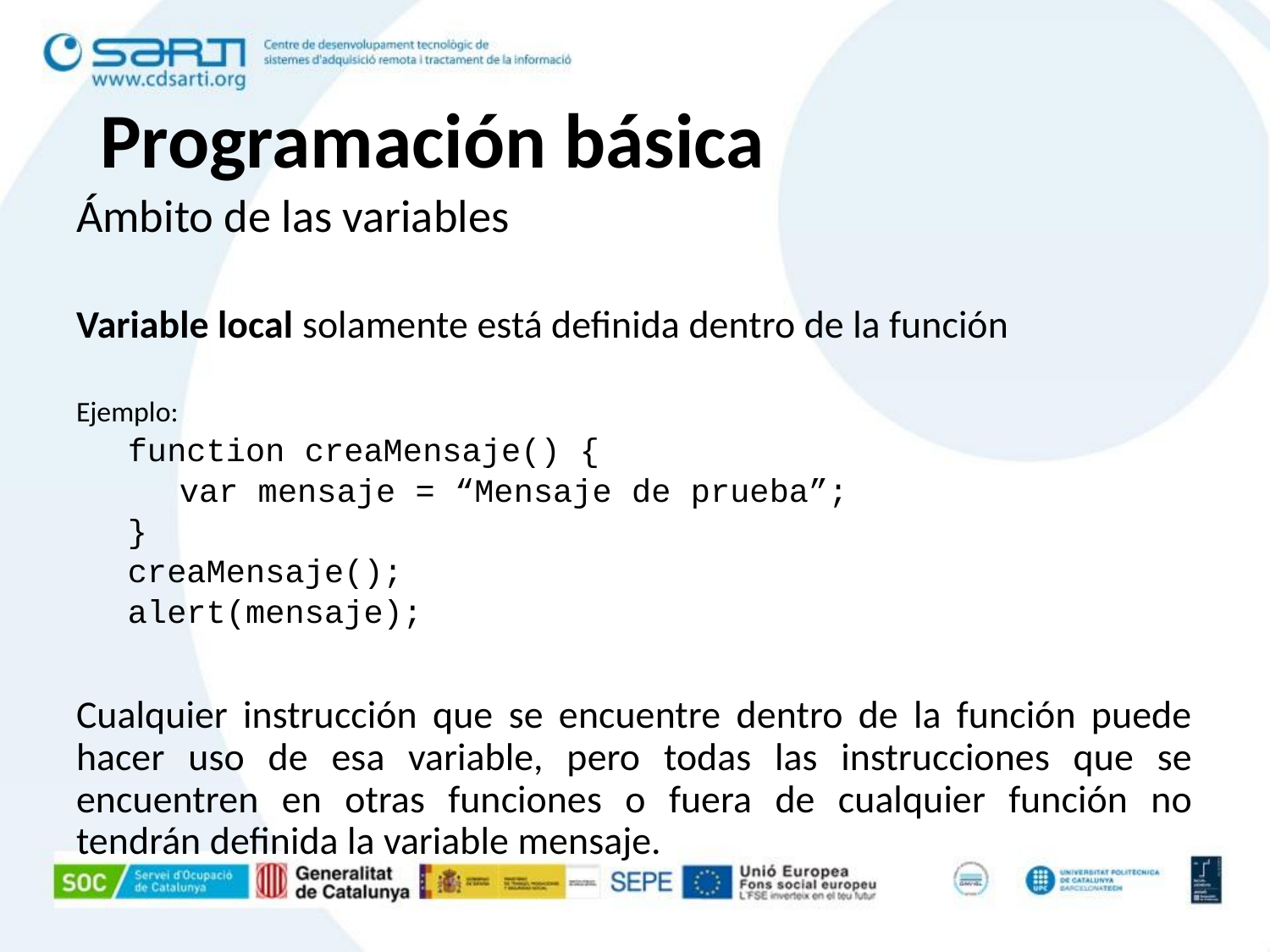

# Programación básica
Ámbito de las variables

Variable local solamente está definida dentro de la función

Ejemplo:
function creaMensaje() {
var mensaje = “Mensaje de prueba”;
}
creaMensaje();
alert(mensaje);

Cualquier instrucción que se encuentre dentro de la función puede hacer uso de esa variable, pero todas las instrucciones que se encuentren en otras funciones o fuera de cualquier función no tendrán definida la variable mensaje.